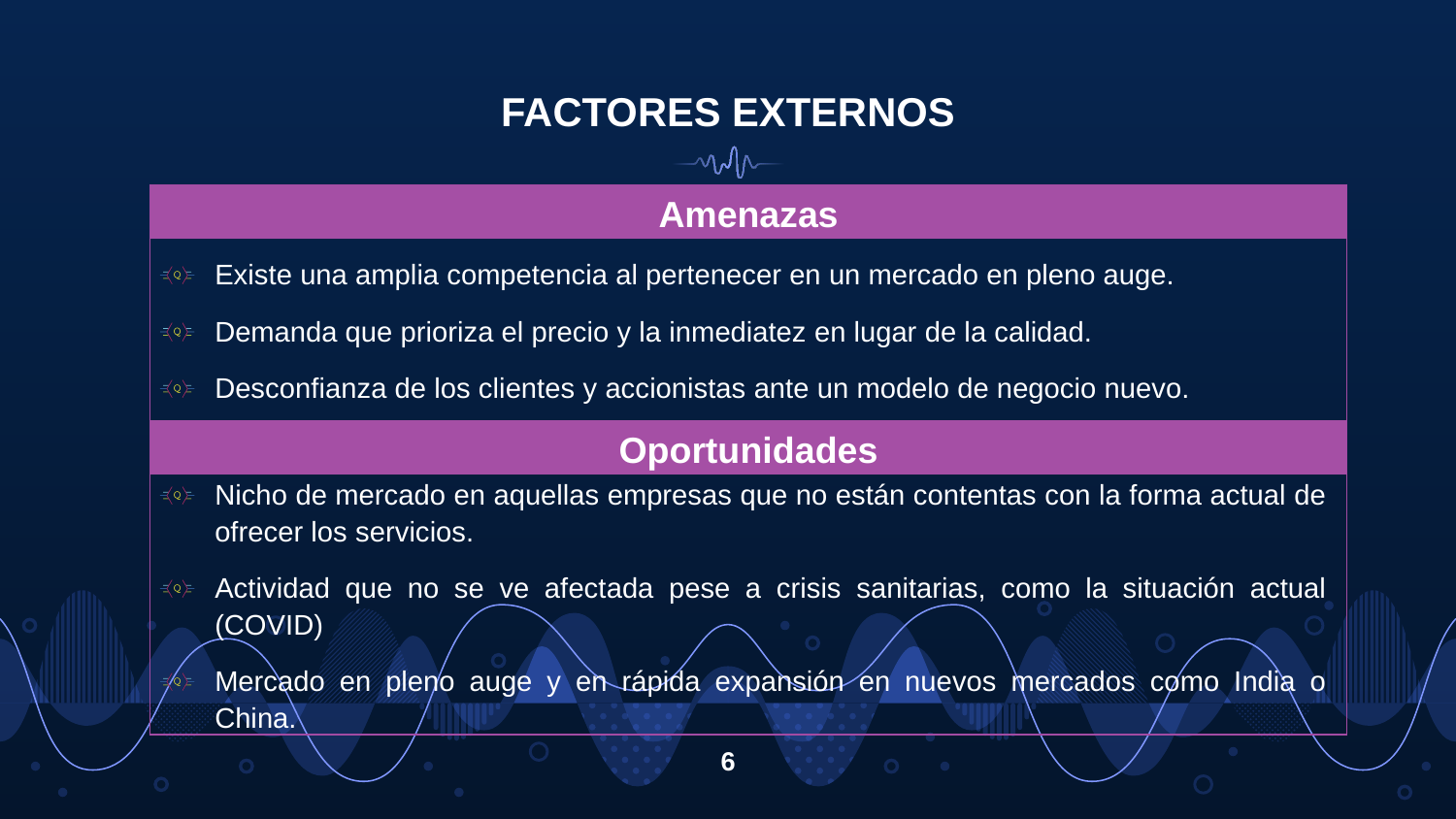

# FACTORES EXTERNOS
| Amenazas |
| --- |
| Existe una amplia competencia al pertenecer en un mercado en pleno auge. Demanda que prioriza el precio y la inmediatez en lugar de la calidad. Desconfianza de los clientes y accionistas ante un modelo de negocio nuevo. |
| Oportunidades |
| Nicho de mercado en aquellas empresas que no están contentas con la forma actual de ofrecer los servicios. Actividad que no se ve afectada pese a crisis sanitarias, como la situación actual (COVID) Mercado en pleno auge y en rápida expansión en nuevos mercados como India o China. |
6